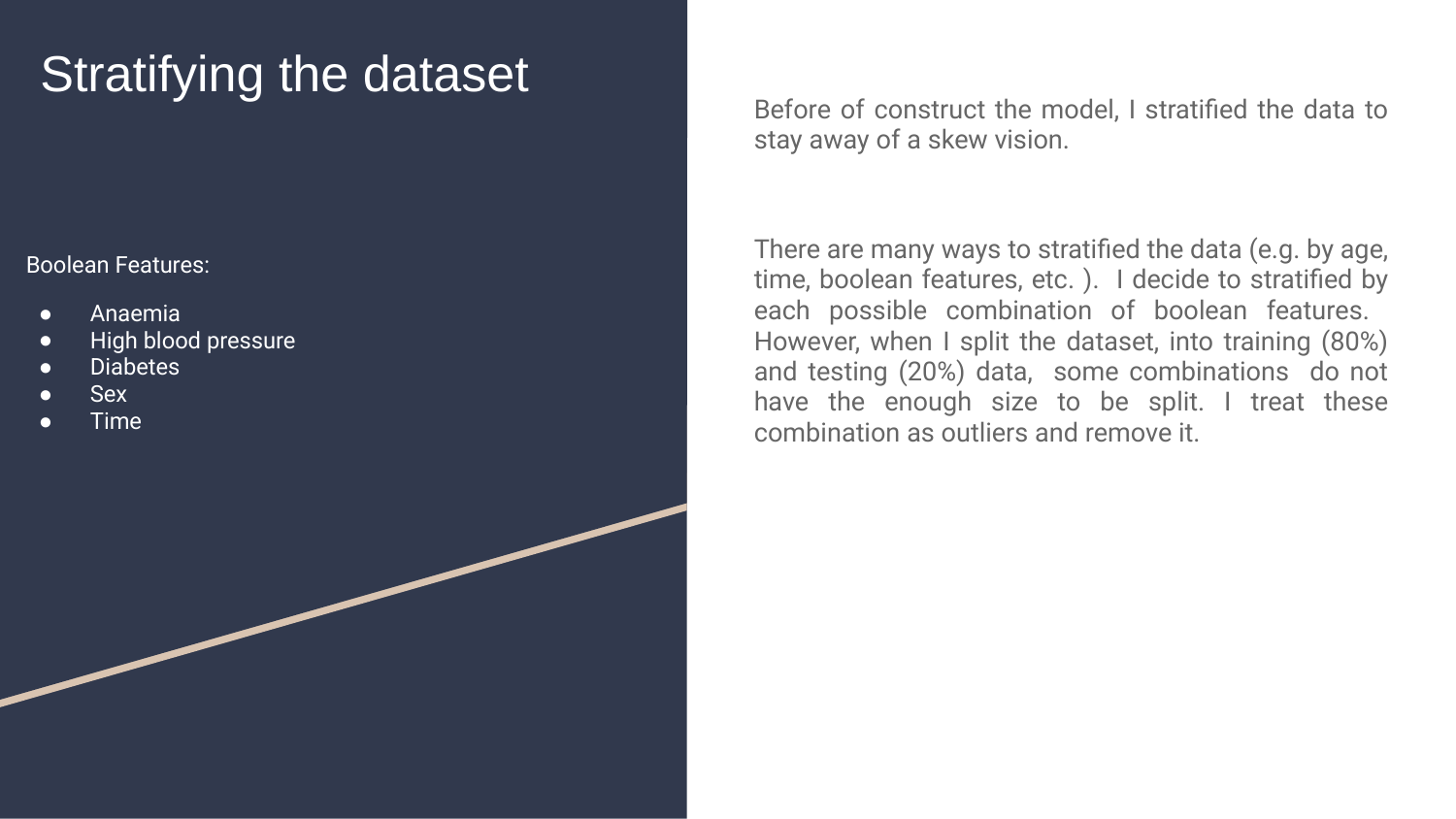

# Stratifying the dataset
Before of construct the model, I stratified the data to stay away of a skew vision.

There are many ways to stratified the data (e.g. by age, time, boolean features, etc. ).  I decide to stratified by each possible combination of boolean features.  However, when I split the dataset, into training (80%) and testing (20%) data,  some combinations  do not have the enough size to be split. I treat these combination as outliers and remove it.

Boolean Features:
Anaemia
High blood pressure
Diabetes
Sex
Time